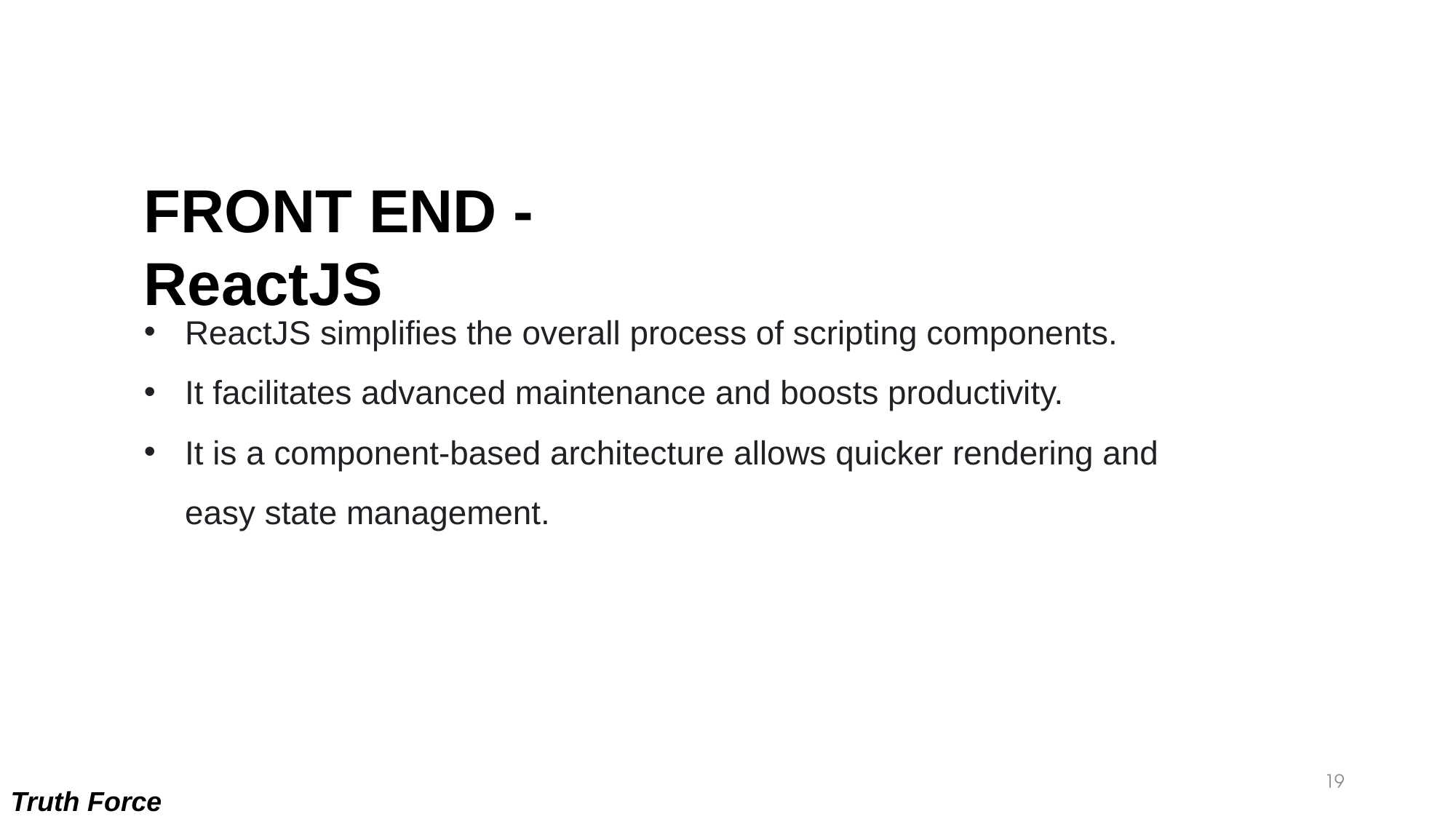

FRONT END - ReactJS
ReactJS simplifies the overall process of scripting components.
It facilitates advanced maintenance and boosts productivity.
It is a component-based architecture allows quicker rendering and easy state management.
19
Truth Force